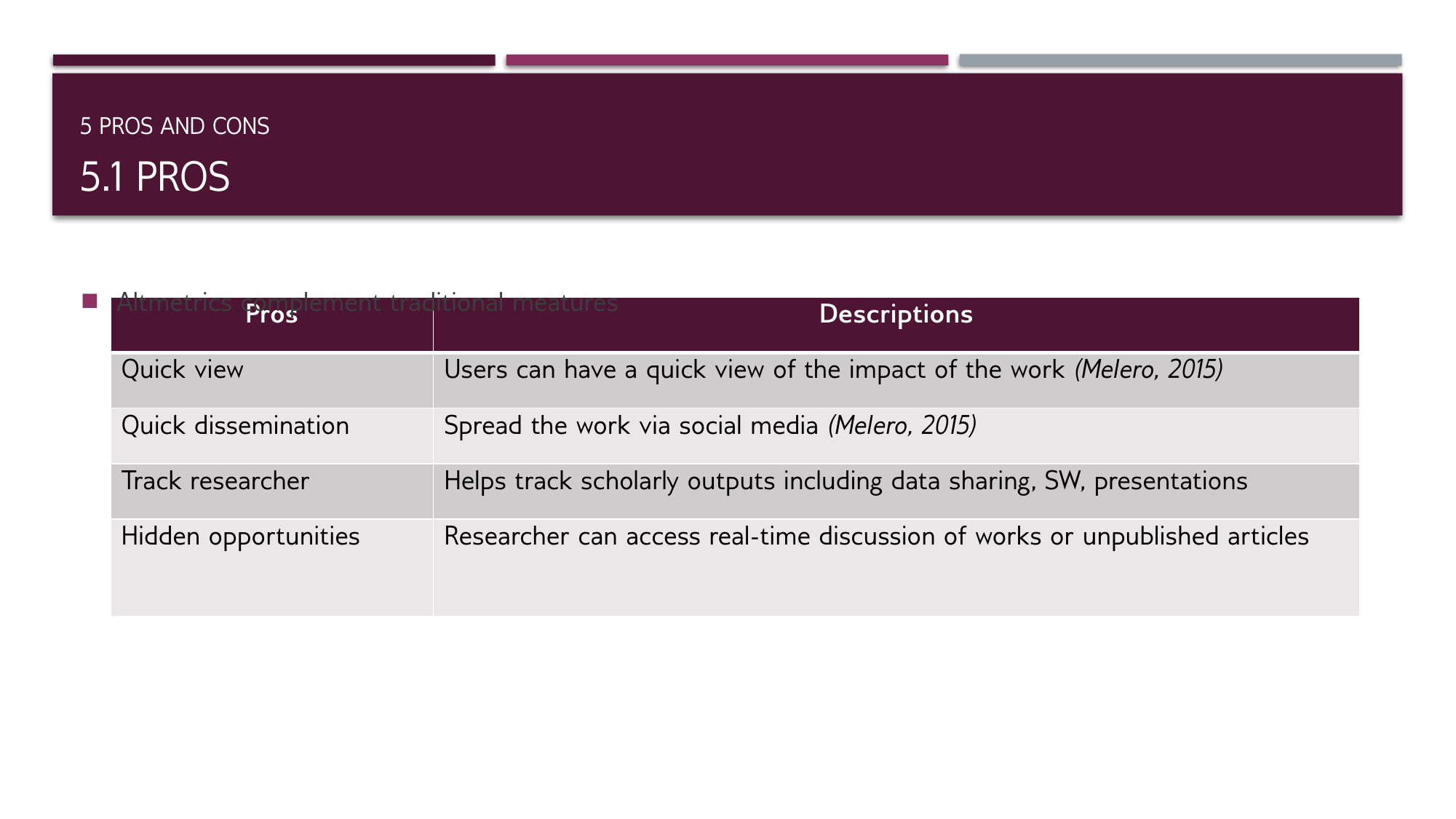

5 pros and cons
# 5.1 pros

Altmetrics complement traditional meatures

| Pros | Descriptions |
| --- | --- |
| Quick view | Users can have a quick view of the impact of the work (Melero, 2015) |
| Quick dissemination | Spread the work via social media (Melero, 2015) |
| Track researcher | Helps track scholarly outputs including data sharing, SW, presentations |
| Hidden opportunities | Researcher can access real-time discussion of works or unpublished articles |